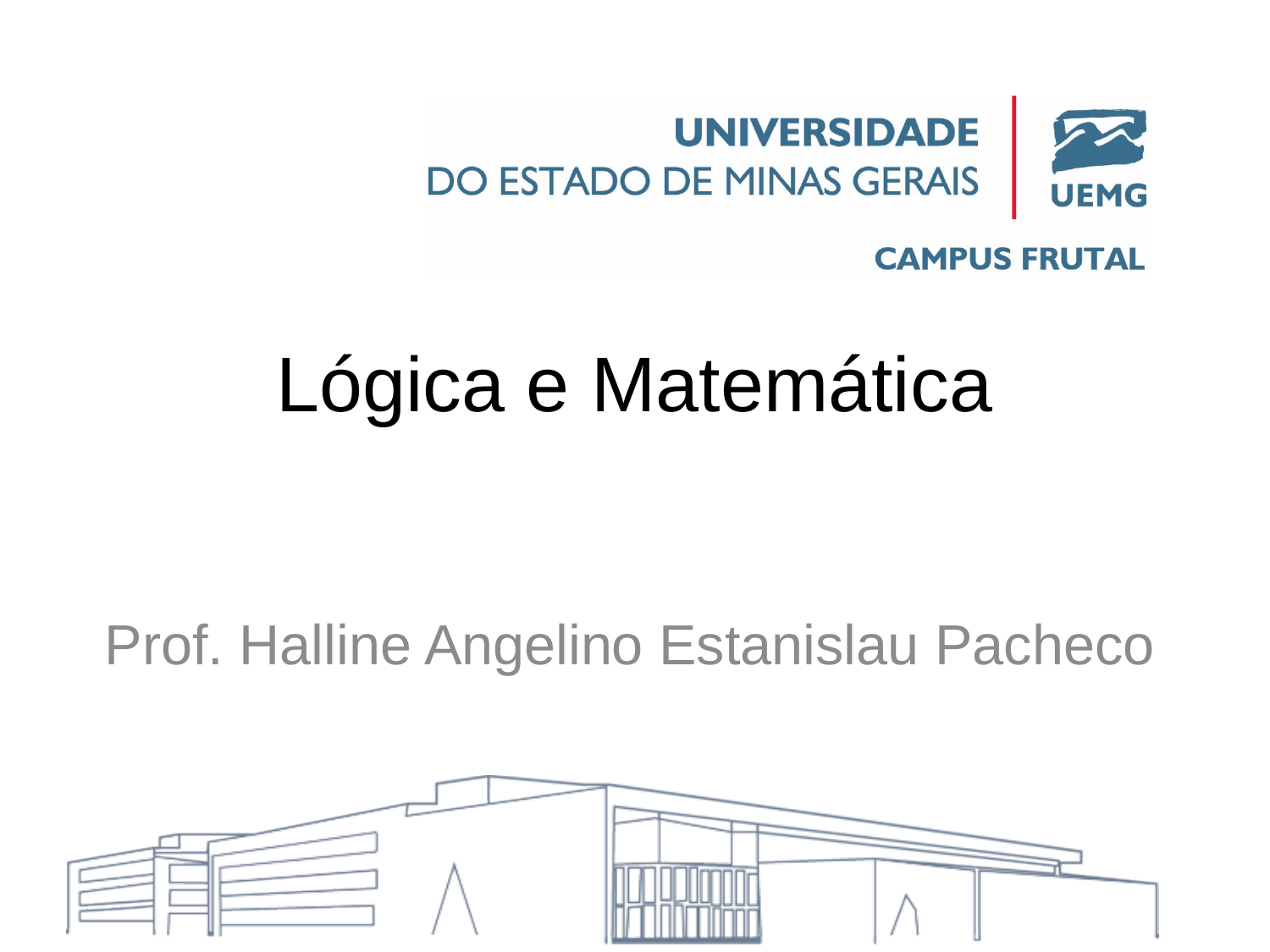

# Lógica e Matemática

Prof. Halline Angelino Estanislau Pacheco